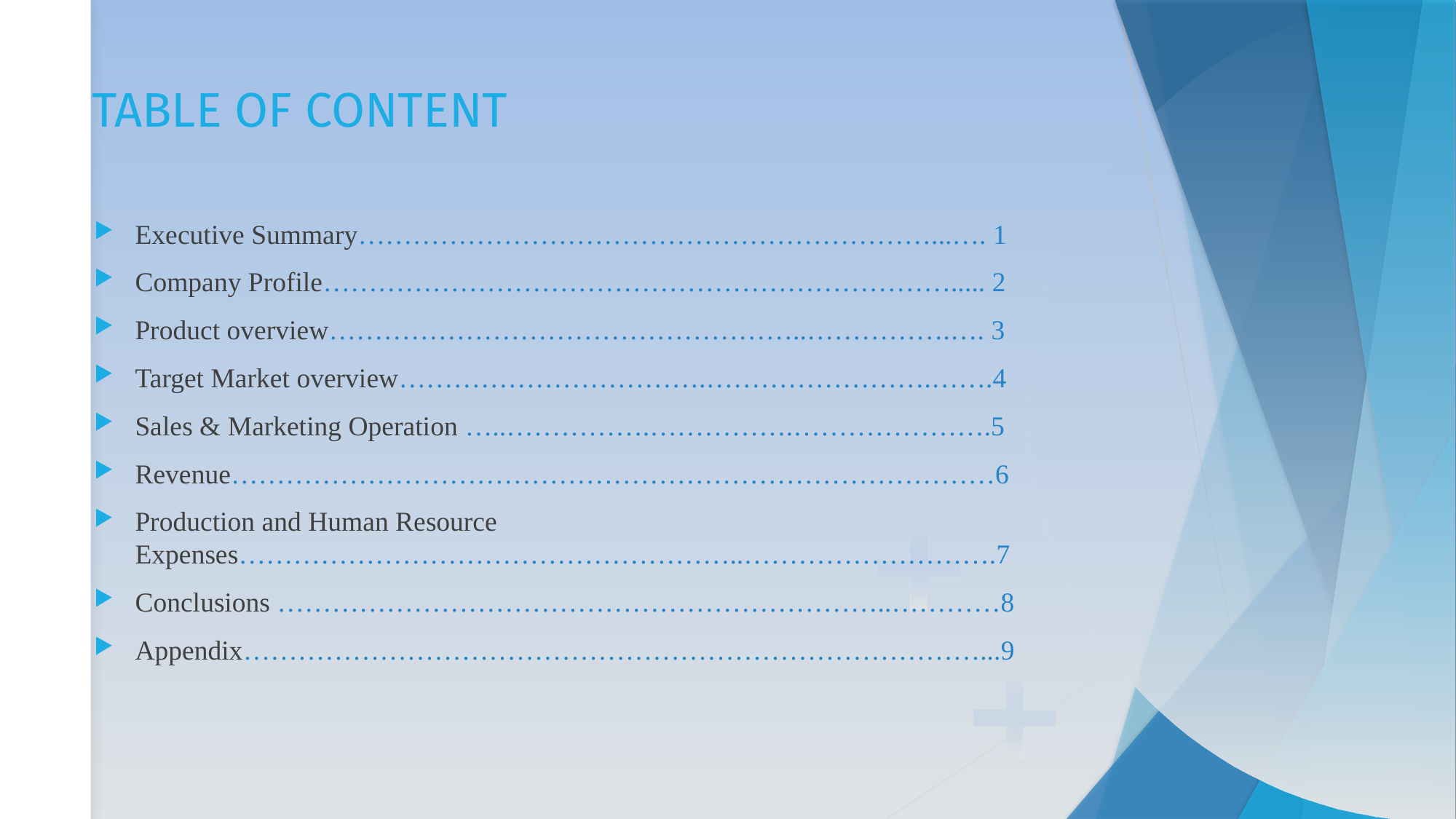

# TABLE OF CONTENT
Executive Summary………………………………………………………...…. 1
Company Profile……………………………………………………………..... 2
Product overview……………………………………………..…………….…. 3
Target Market overview…………………………….…………………….…….4
Sales & Marketing Operation …..…………….…………….………………….5
Revenue…………………………………………………………………………6
Production and Human Resource Expenses………………………………………………..……………………….7
Conclusions …………………………………………………………..…………8
Appendix………………………………………………………………………...9